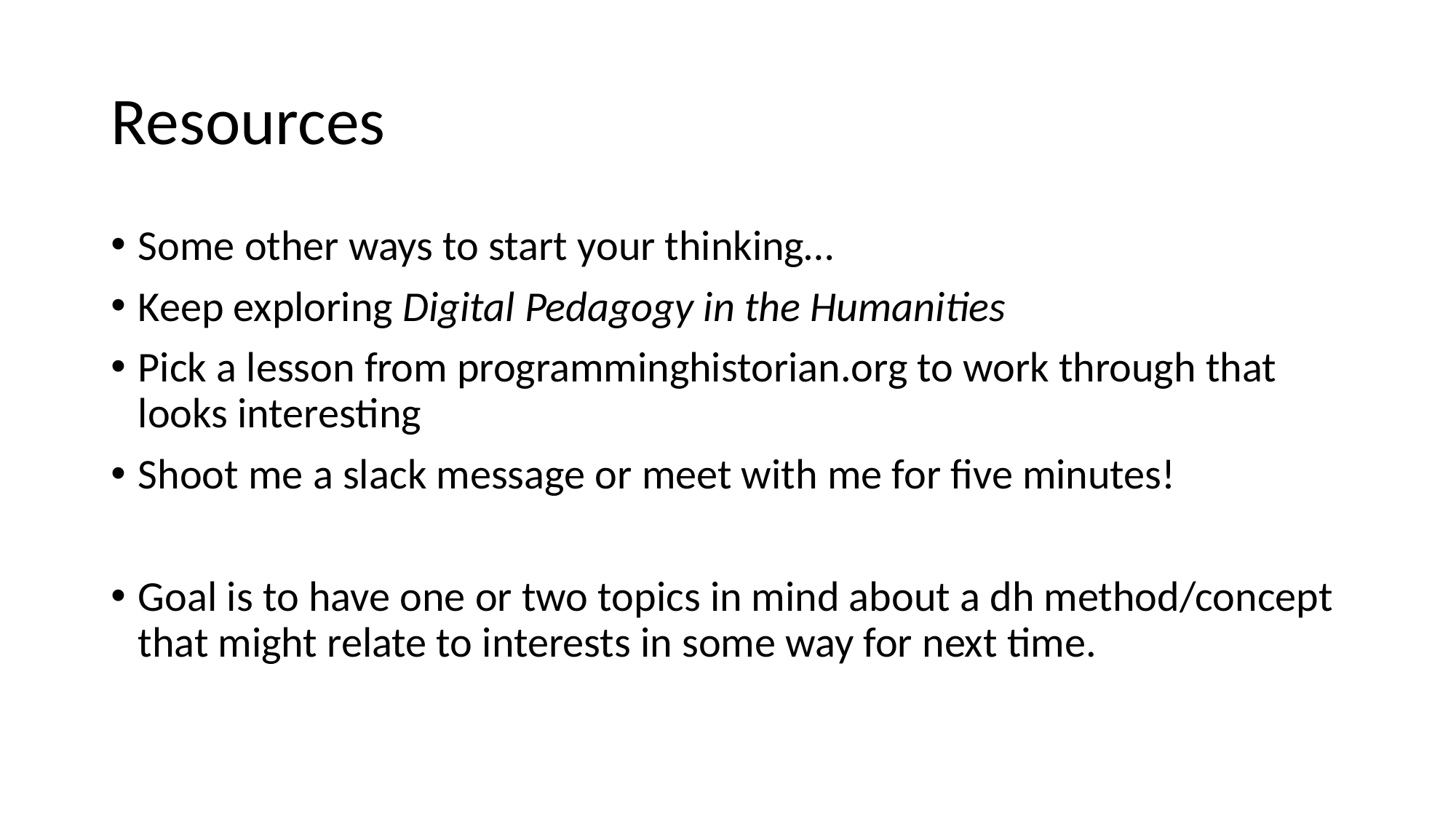

# Resources
Some other ways to start your thinking…
Keep exploring Digital Pedagogy in the Humanities
Pick a lesson from programminghistorian.org to work through that looks interesting
Shoot me a slack message or meet with me for five minutes!

Goal is to have one or two topics in mind about a dh method/concept  that might relate to interests in some way for next time.